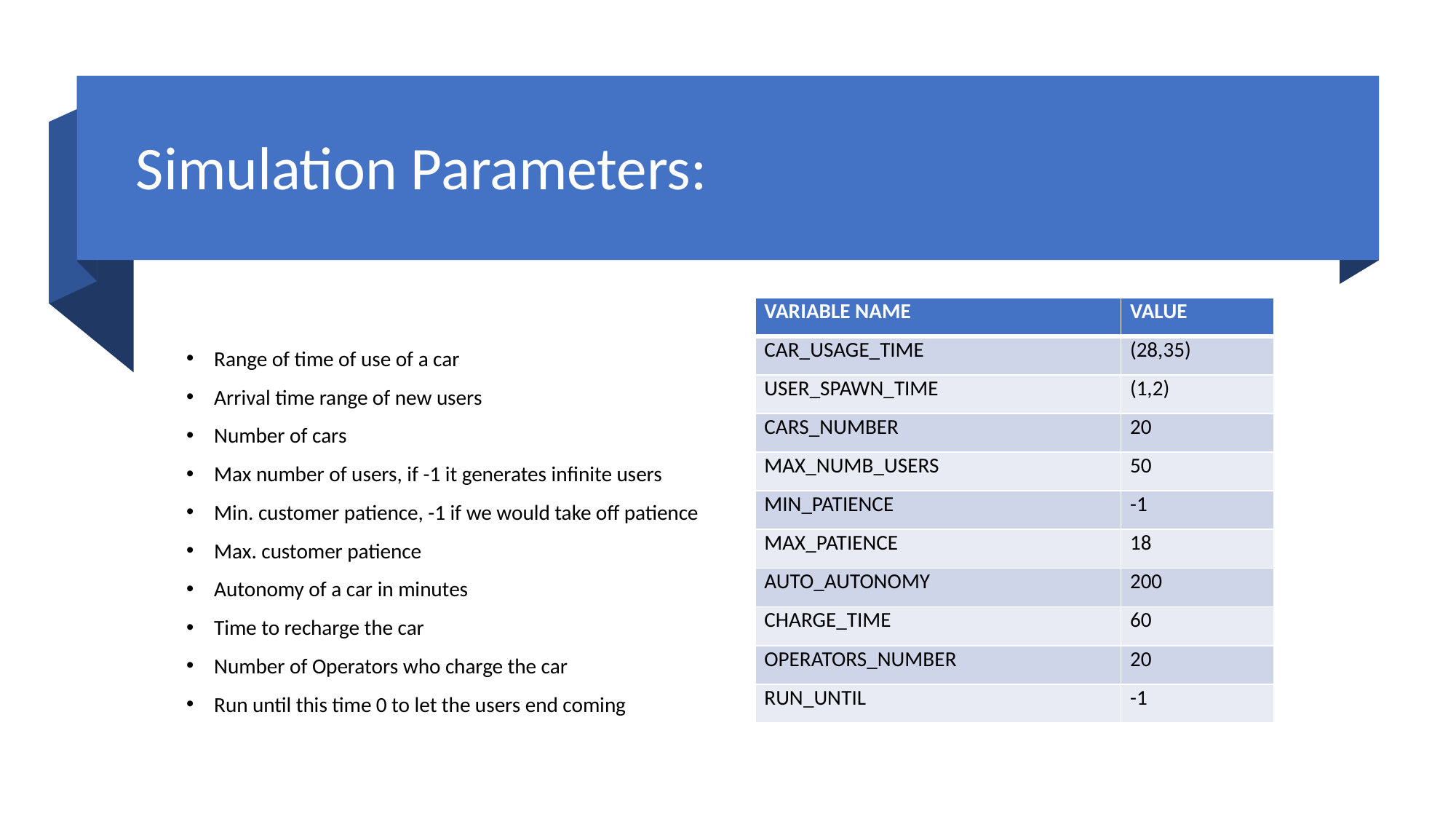

# Simulation Parameters:
| VARIABLE NAME | VALUE |
| --- | --- |
| CAR\_USAGE\_TIME | (28,35) |
| USER\_SPAWN\_TIME | (1,2) |
| CARS\_NUMBER | 20 |
| MAX\_NUMB\_USERS | 50 |
| MIN\_PATIENCE | -1 |
| MAX\_PATIENCE | 18 |
| AUTO\_AUTONOMY | 200 |
| CHARGE\_TIME | 60 |
| OPERATORS\_NUMBER | 20 |
| RUN\_UNTIL | -1 |
Range of time of use of a car
Arrival time range of new users
Number of cars
Max number of users, if -1 it generates infinite users
Min. customer patience, -1 if we would take off patience
Max. customer patience
Autonomy of a car in minutes
Time to recharge the car
Number of Operators who charge the car
Run until this time 0 to let the users end coming